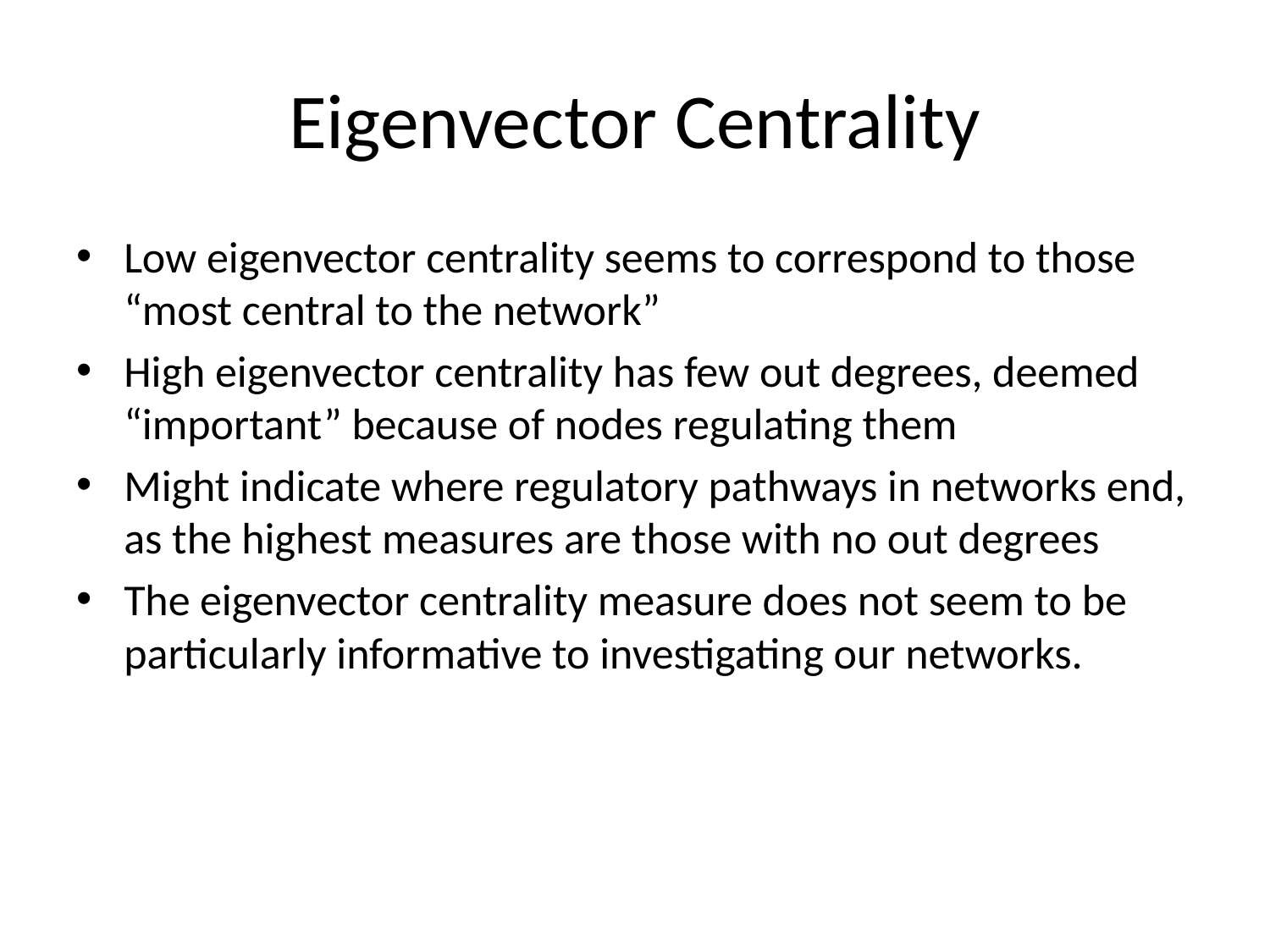

# Eigenvector Centrality
Low eigenvector centrality seems to correspond to those “most central to the network”
High eigenvector centrality has few out degrees, deemed “important” because of nodes regulating them
Might indicate where regulatory pathways in networks end, as the highest measures are those with no out degrees
The eigenvector centrality measure does not seem to be particularly informative to investigating our networks.